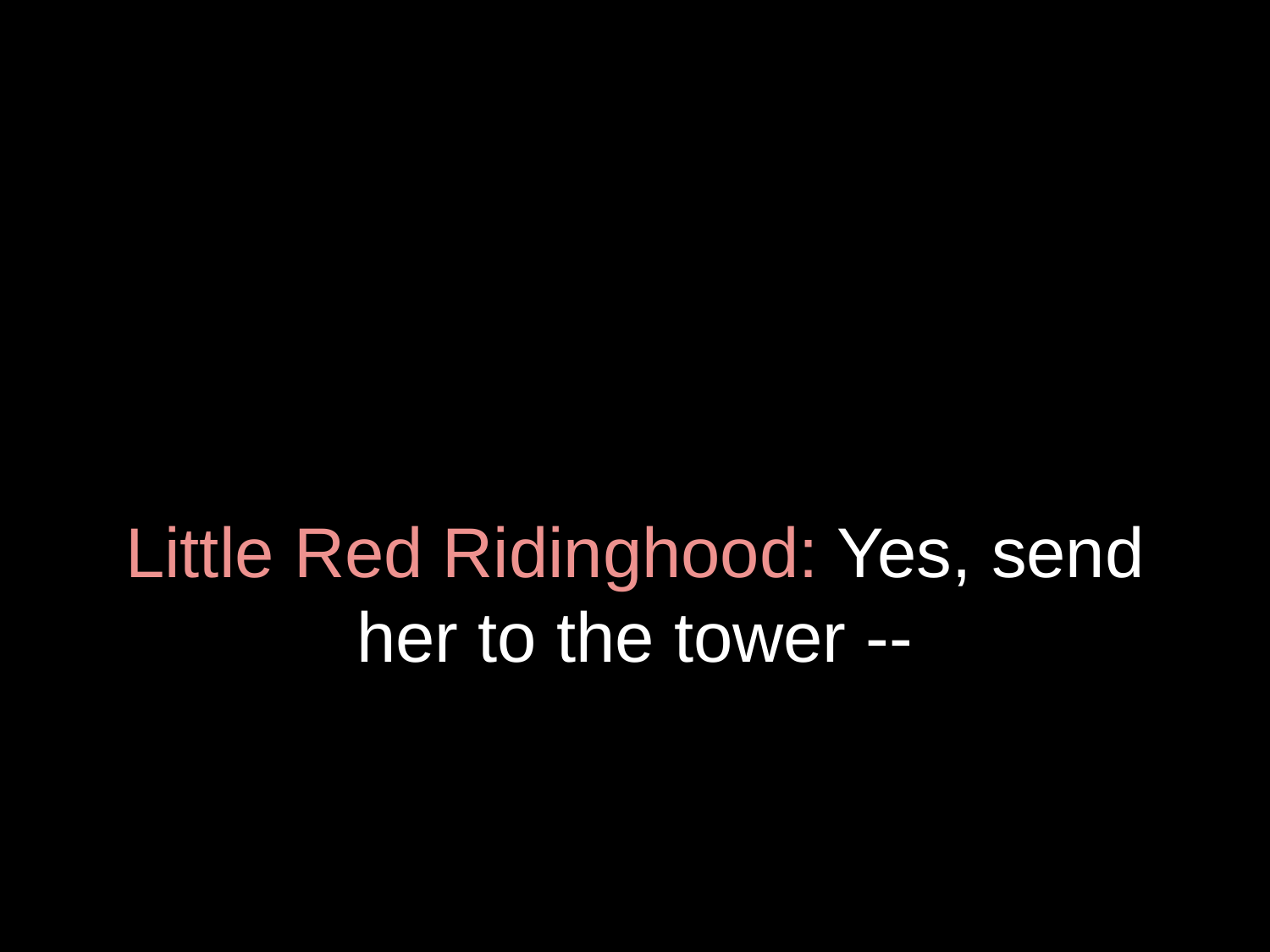

# Little Red Ridinghood: Yes, send her to the tower --